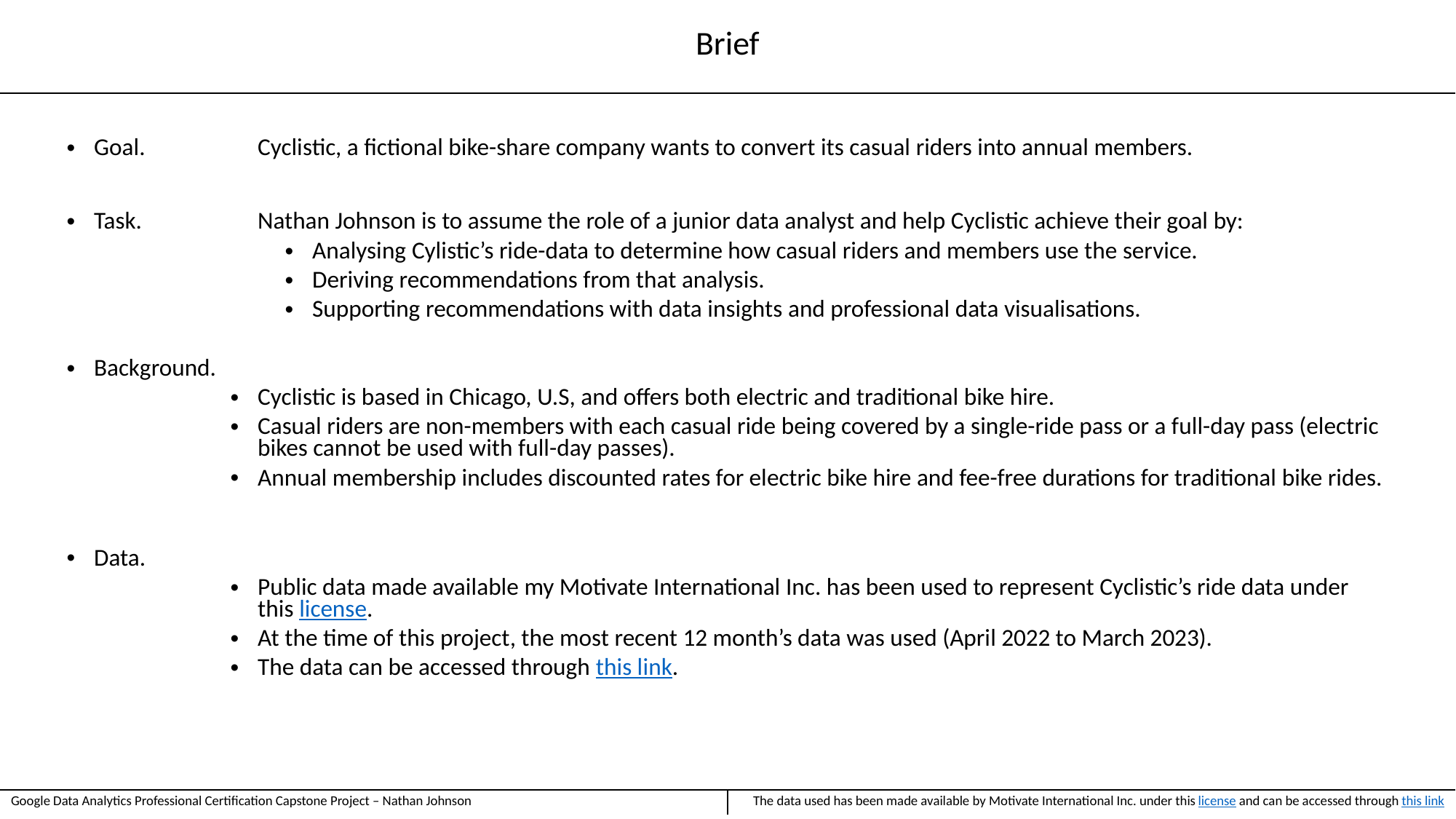

| Brief |
| --- |

Goal. 	          Cyclistic, a fictional bike-share company wants to convert its casual riders into annual members.

Task. 	          Nathan Johnson is to assume the role of a junior data analyst and help Cyclistic achieve their goal by:
Analysing Cylistic’s ride-data to determine how casual riders and members use the service.
Deriving recommendations from that analysis.
Supporting recommendations with data insights and professional data visualisations.
Background.
Cyclistic is based in Chicago, U.S, and offers both electric and traditional bike hire.
Casual riders are non-members with each casual ride being covered by a single-ride pass or a full-day pass (electric bikes cannot be used with full-day passes).
Annual membership includes discounted rates for electric bike hire and fee-free durations for traditional bike rides.

Data.
Public data made available my Motivate International Inc. has been used to represent Cyclistic’s ride data under this license.
At the time of this project, the most recent 12 month’s data was used (April 2022 to March 2023).
The data can be accessed through this link.
| Google Data Analytics Professional Certification Capstone Project – Nathan Johnson | The data used has been made available by Motivate International Inc. under this license and can be accessed through this link |
| --- | --- |